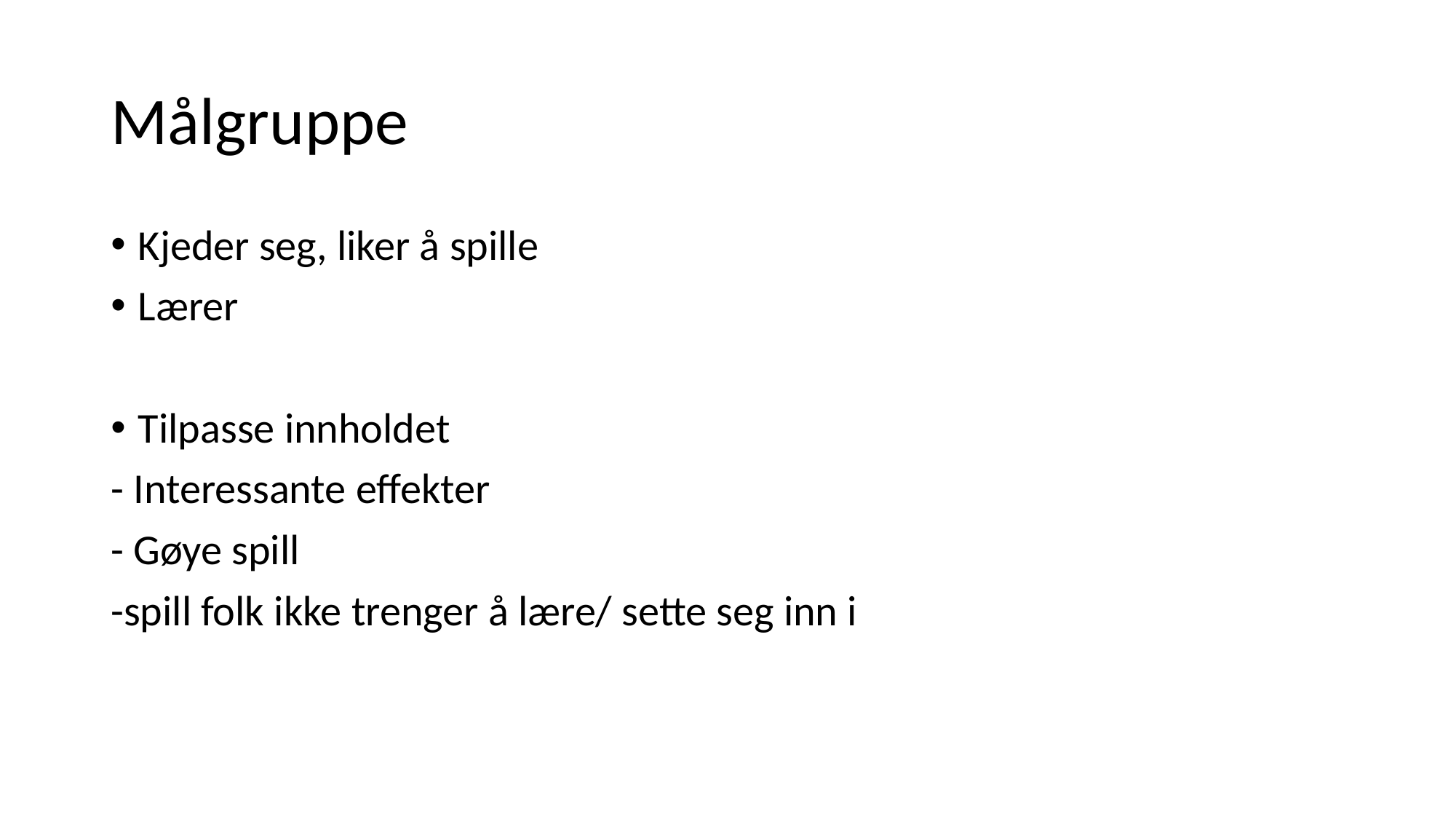

# Målgruppe
Kjeder seg, liker å spille
Lærer

Tilpasse innholdet
- Interessante effekter
- Gøye spill
-spill folk ikke trenger å lære/ sette seg inn i